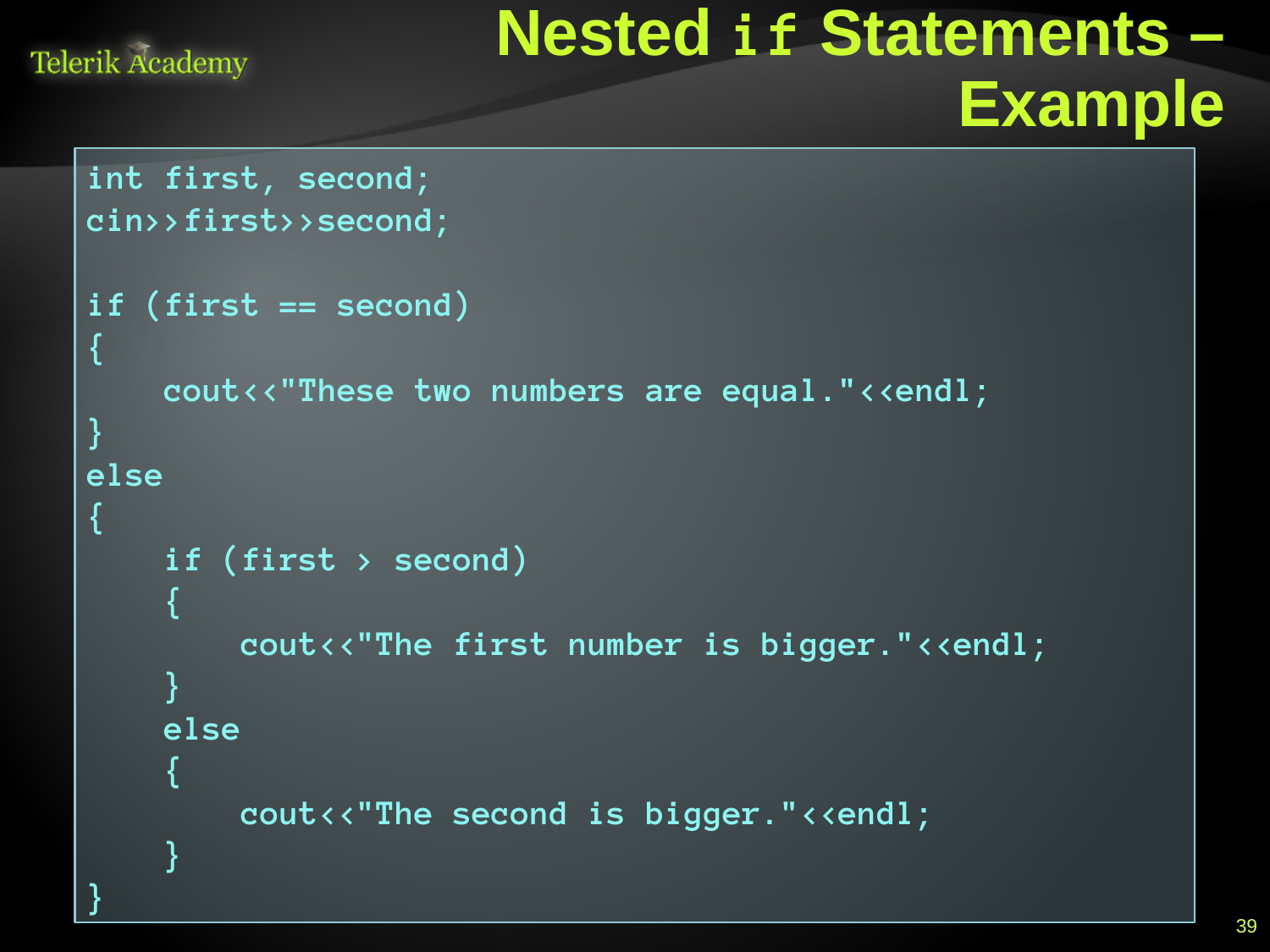

# Nested if Statements – Example
int first, second;
cin>>first>>second;

if (first == second)
{
    cout<<"These two numbers are equal."<<endl;
}
else
{
    if (first > second)
    {
        cout<<"The first number is bigger."<<endl;
    }
    else
    {
        cout<<"The second is bigger."<<endl;
    }
}
39